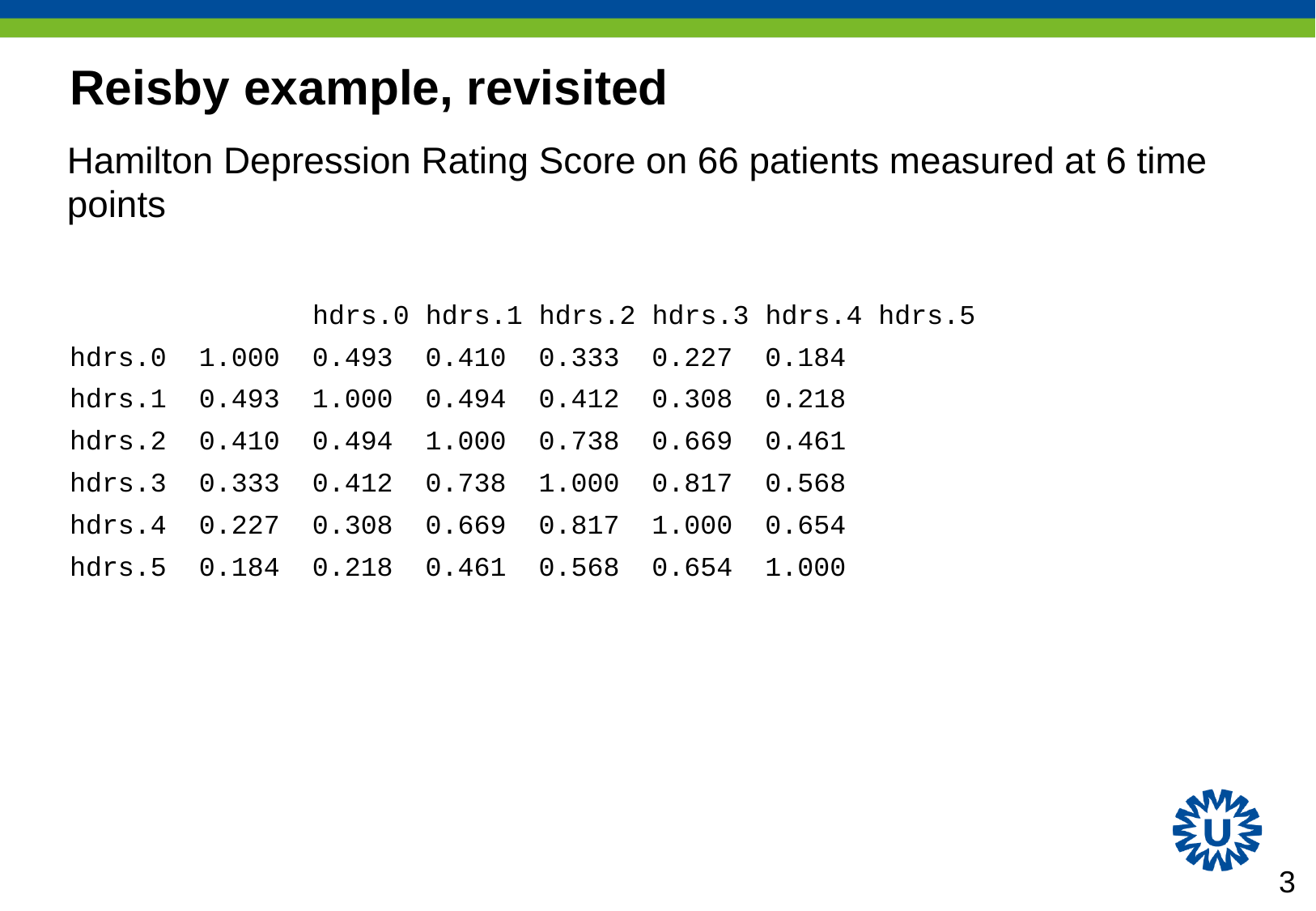

# Reisby example, revisited
Hamilton Depression Rating Score on 66 patients measured at 6 time points

		hdrs.0 hdrs.1 hdrs.2 hdrs.3 hdrs.4 hdrs.5
hdrs.0  1.000  0.493  0.410  0.333  0.227  0.184
hdrs.1  0.493  1.000  0.494  0.412  0.308  0.218
hdrs.2  0.410  0.494  1.000  0.738  0.669  0.461
hdrs.3  0.333  0.412  0.738  1.000  0.817  0.568
hdrs.4  0.227  0.308  0.669  0.817  1.000  0.654
hdrs.5  0.184  0.218  0.461  0.568  0.654  1.000
3